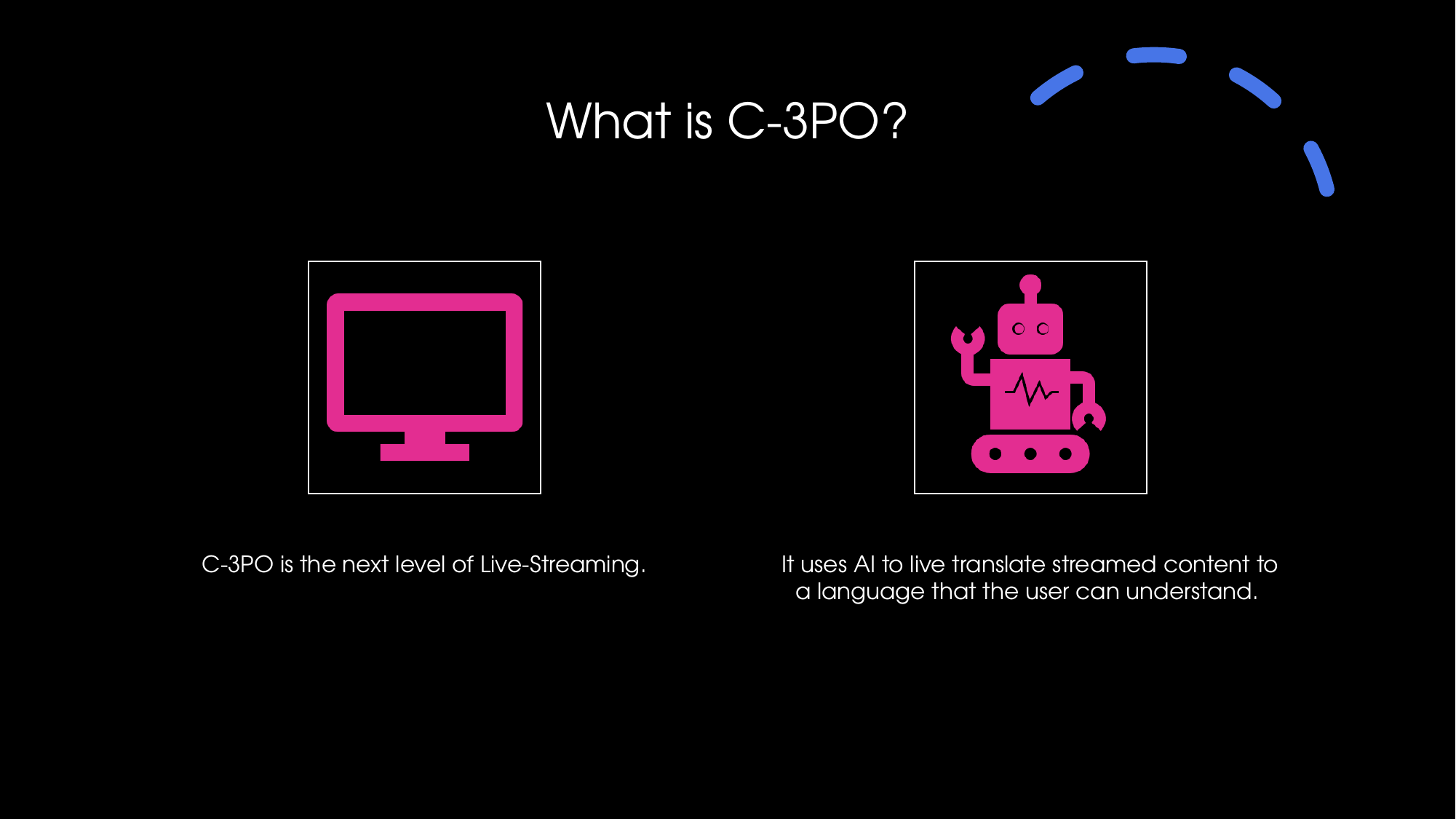

# What is C-3PO?

C-3PO is the next level of Live-Streaming.

It uses AI to live translate streamed content to a language that the user can understand.